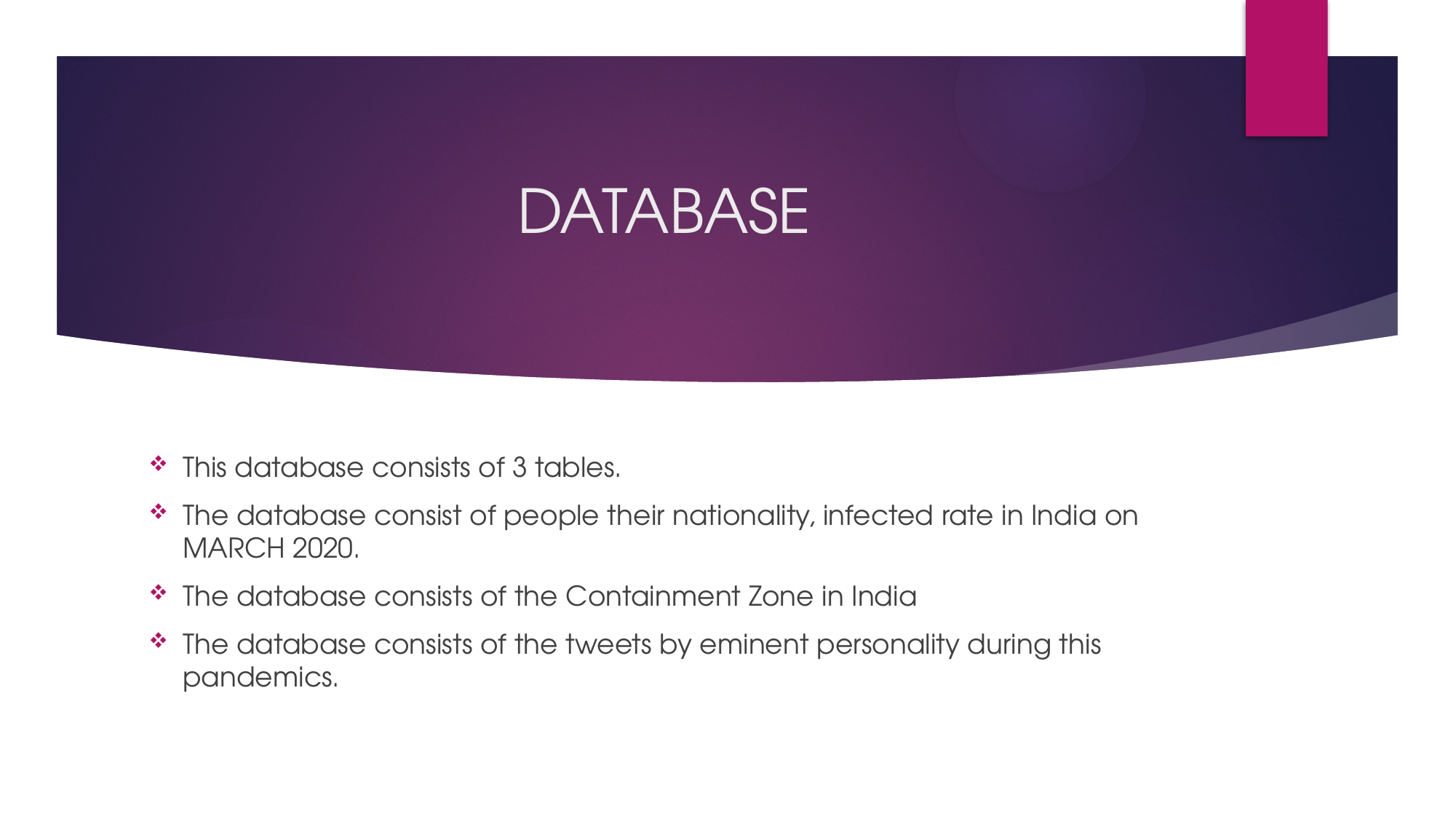

# DATABASE
This database consists of 3 tables.
The database consist of people their nationality, infected rate in India on MARCH 2020.
The database consists of the Containment Zone in India
The database consists of the tweets by eminent personality during this pandemics.